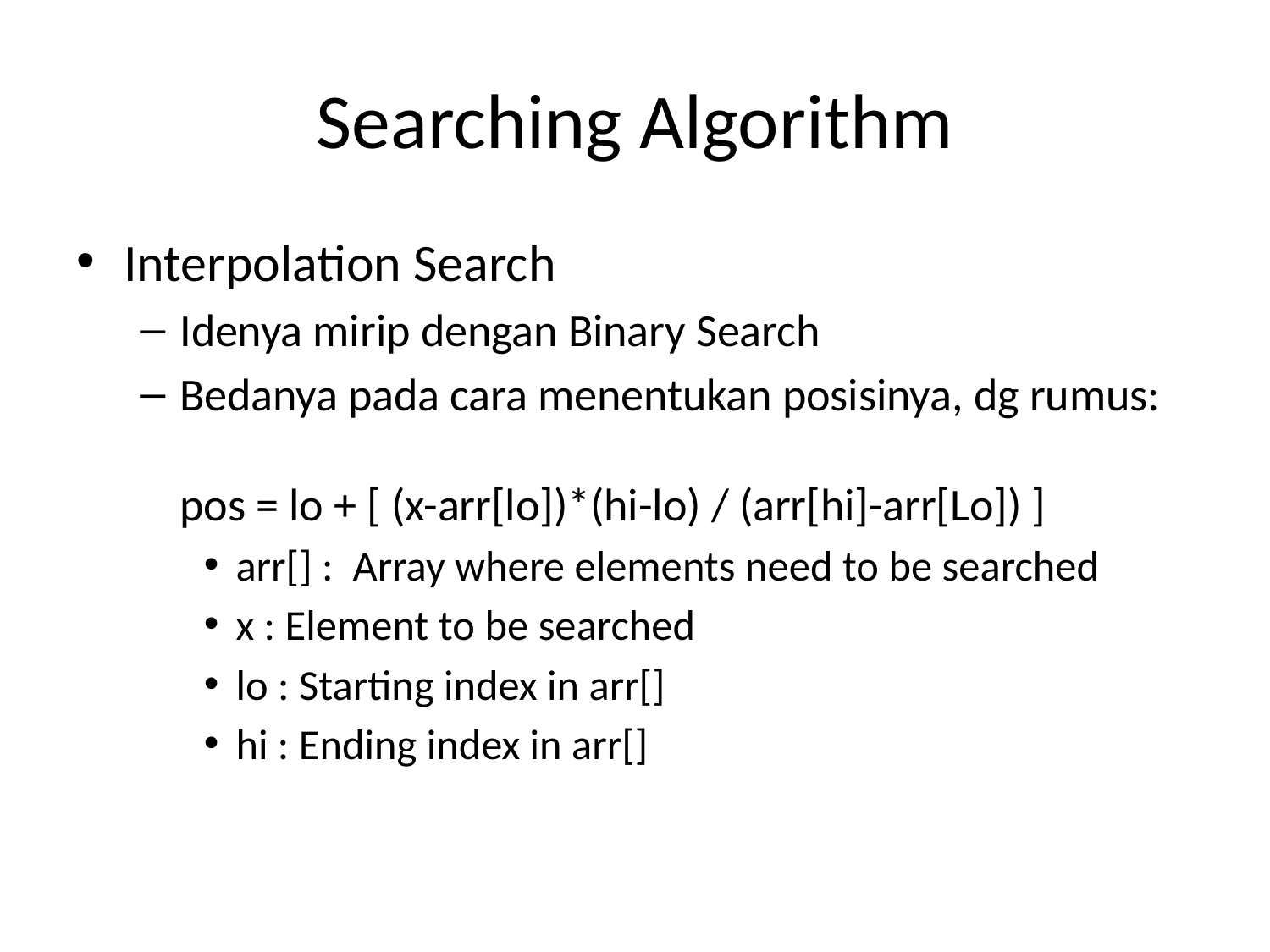

# Searching Algorithm
Interpolation Search
Idenya mirip dengan Binary Search
Bedanya pada cara menentukan posisinya, dg rumus:
pos = lo + [ (x-arr[lo])*(hi-lo) / (arr[hi]-arr[Lo]) ]
arr[] :  Array where elements need to be searched
x : Element to be searched
lo : Starting index in arr[]
hi : Ending index in arr[]